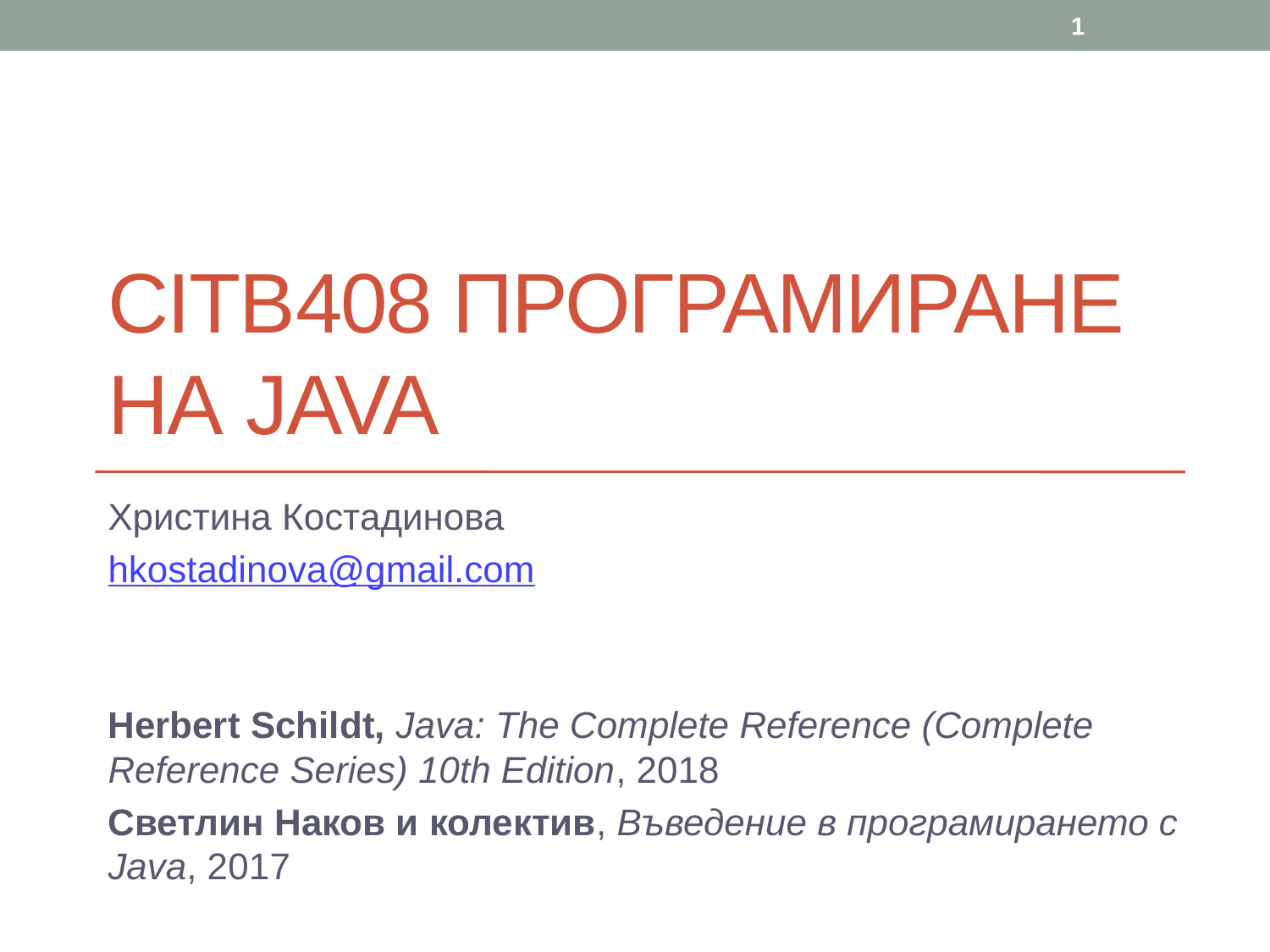

1
# CITB408 програмиране на java
Христина Костадинова
hkostadinova@gmail.com

Herbert Schildt, Java: The Complete Reference (Complete Reference Series) 10th Edition, 2018
Светлин Наков и колектив, Въведение в програмирането с Java, 2017